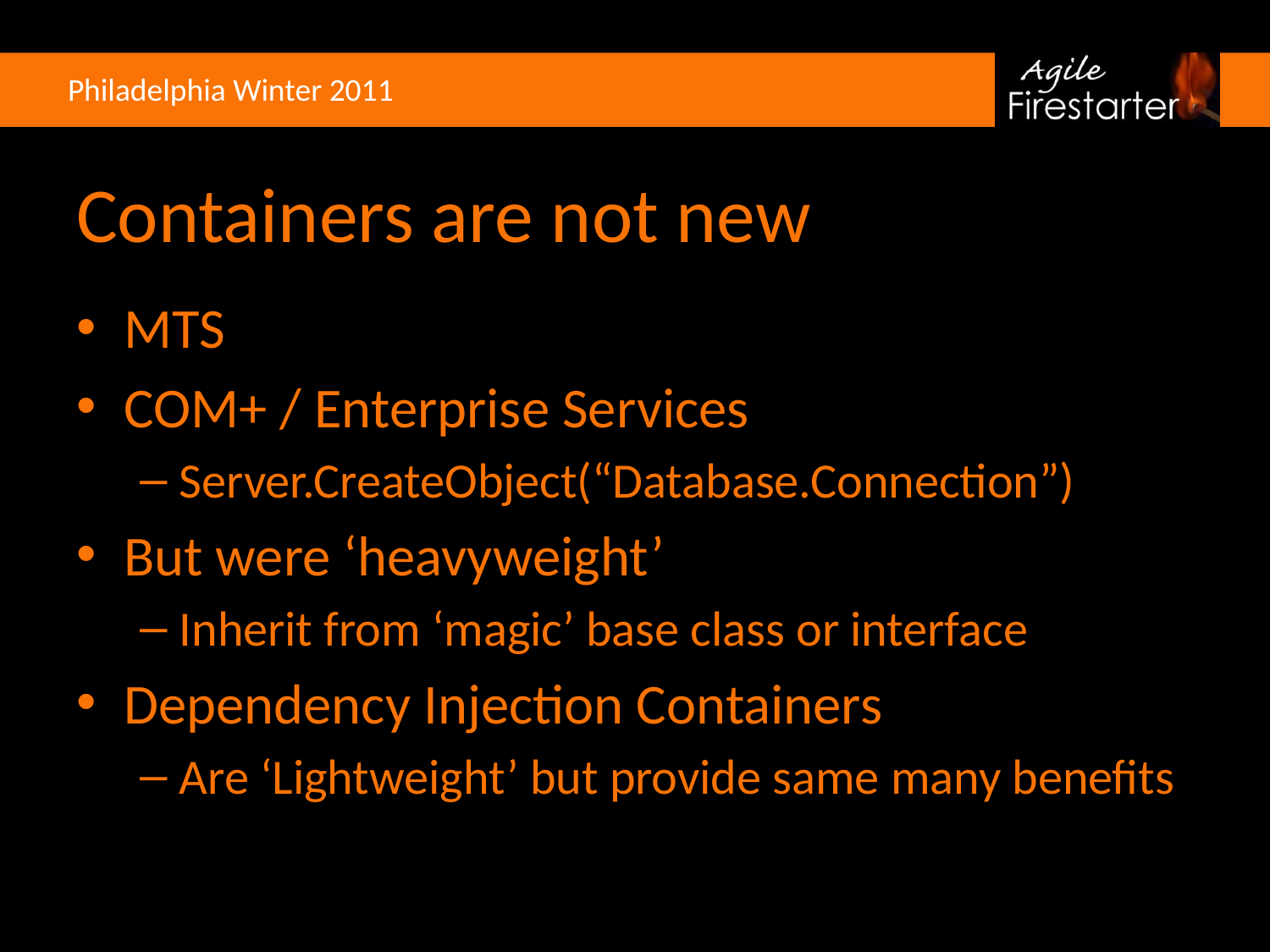

# Containers are not new
MTS
COM+ / Enterprise Services
Server.CreateObject(“Database.Connection”)
But were ‘heavyweight’
Inherit from ‘magic’ base class or interface
Dependency Injection Containers
Are ‘Lightweight’ but provide same many benefits